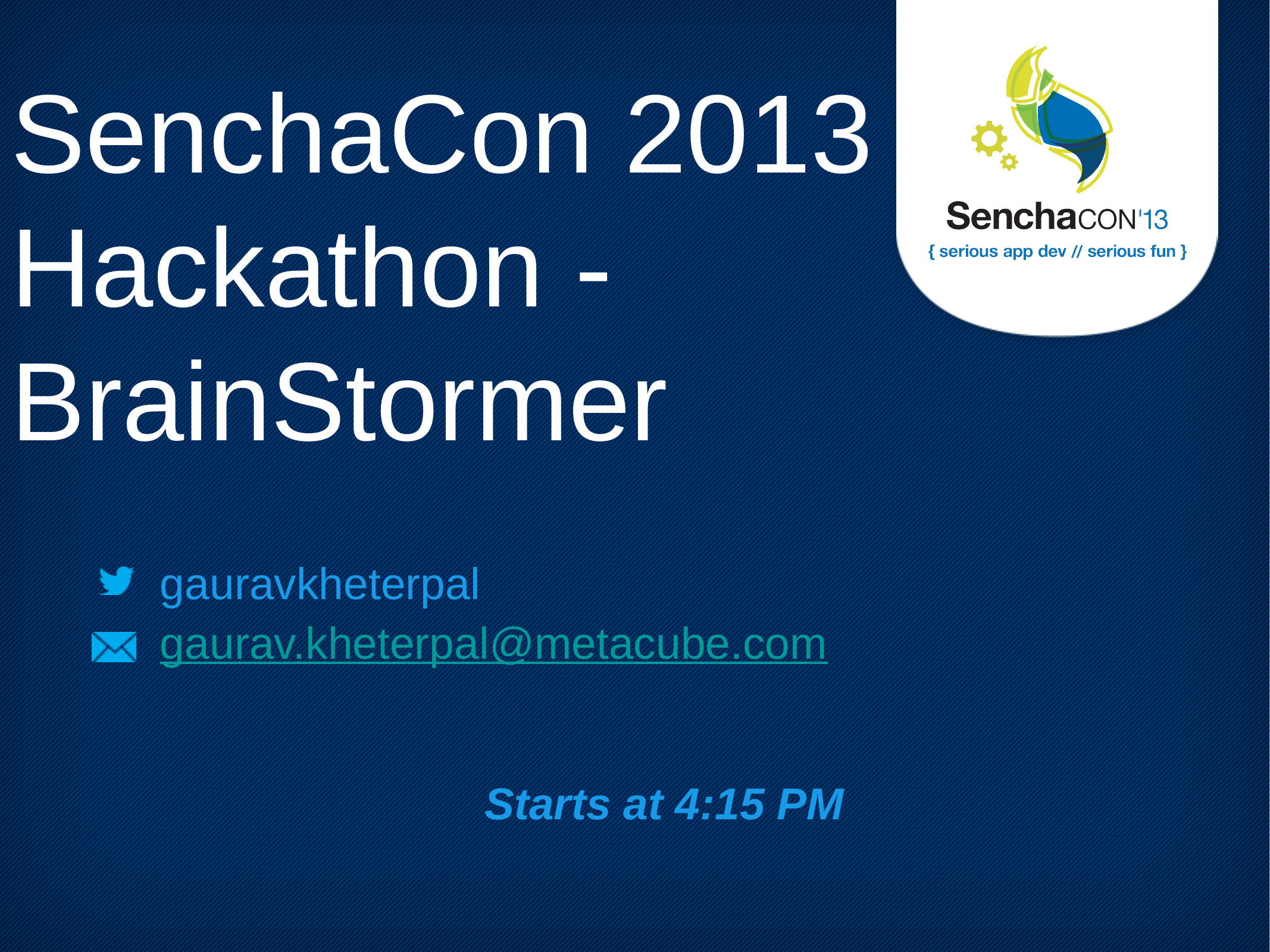

# SenchaCon 2013 Hackathon - BrainStormer
gauravkheterpal
gaurav.kheterpal@metacube.com

Starts at 4:15 PM